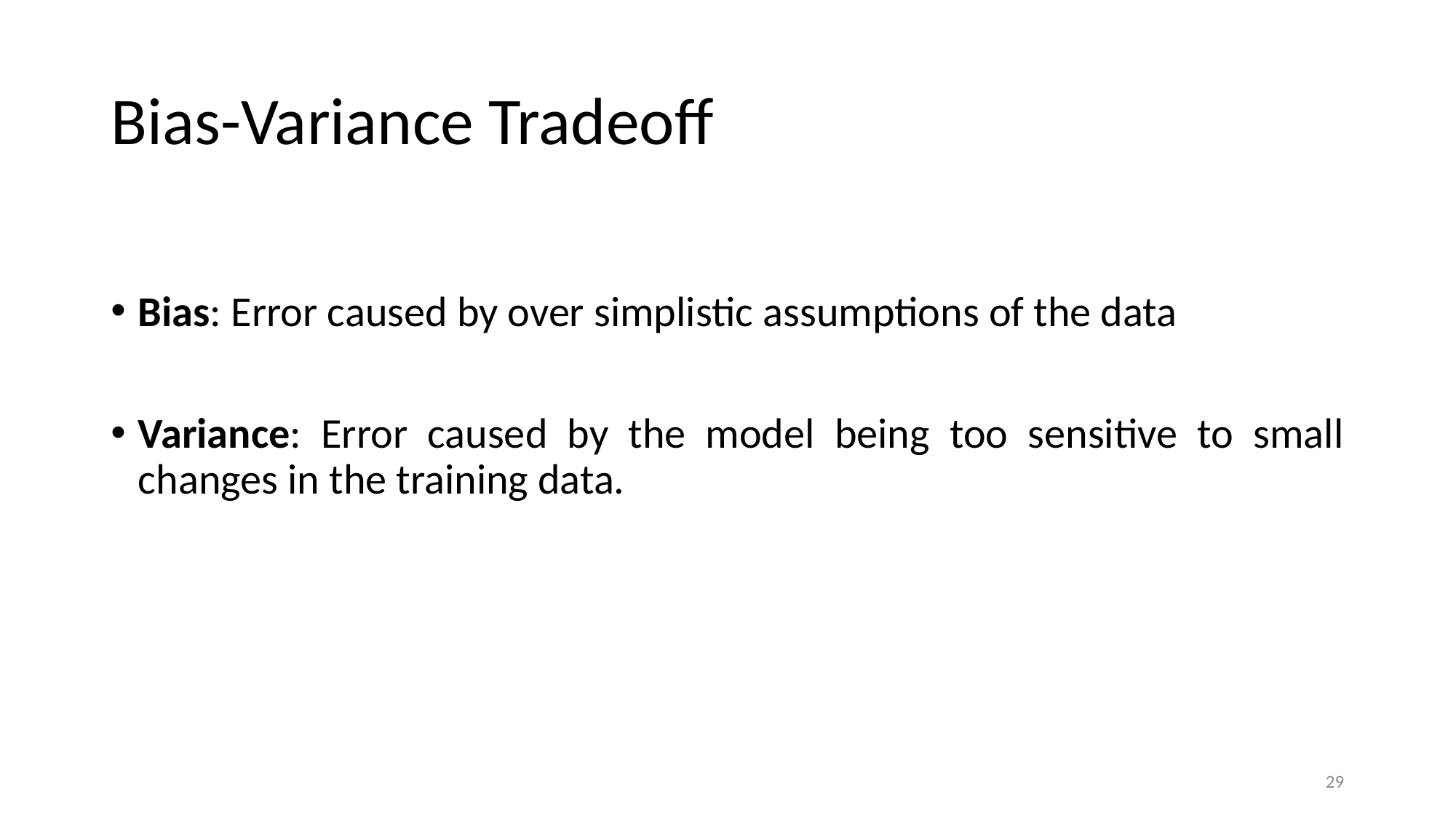

# Bias-Variance Tradeoff

Bias: Error caused by over simplistic assumptions of the data

Variance: Error caused by the model being too sensitive to small changes in the training data.

29